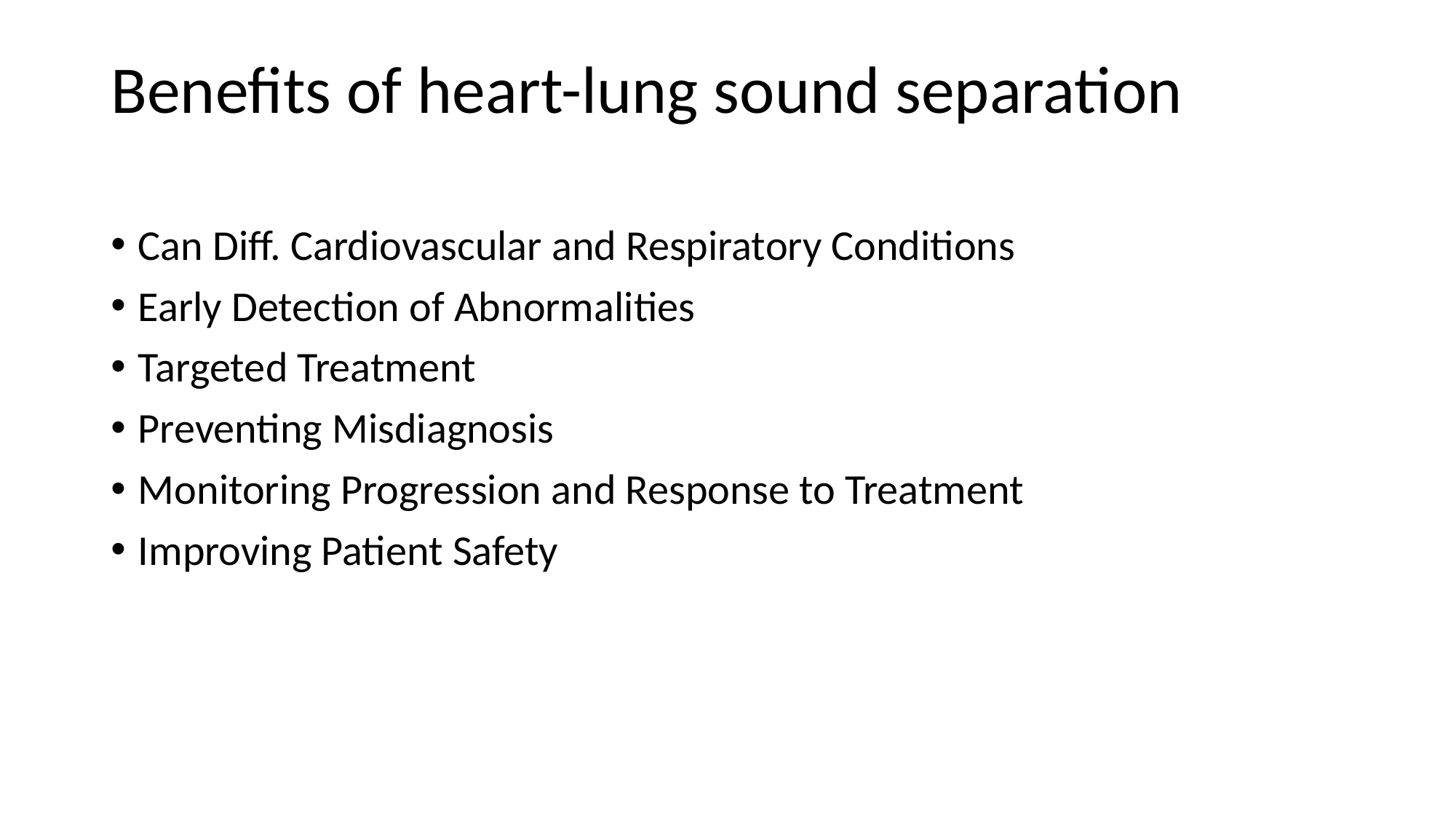

# Benefits of heart-lung sound separation
Can Diff. Cardiovascular and Respiratory Conditions
Early Detection of Abnormalities
Targeted Treatment
Preventing Misdiagnosis
Monitoring Progression and Response to Treatment
Improving Patient Safety